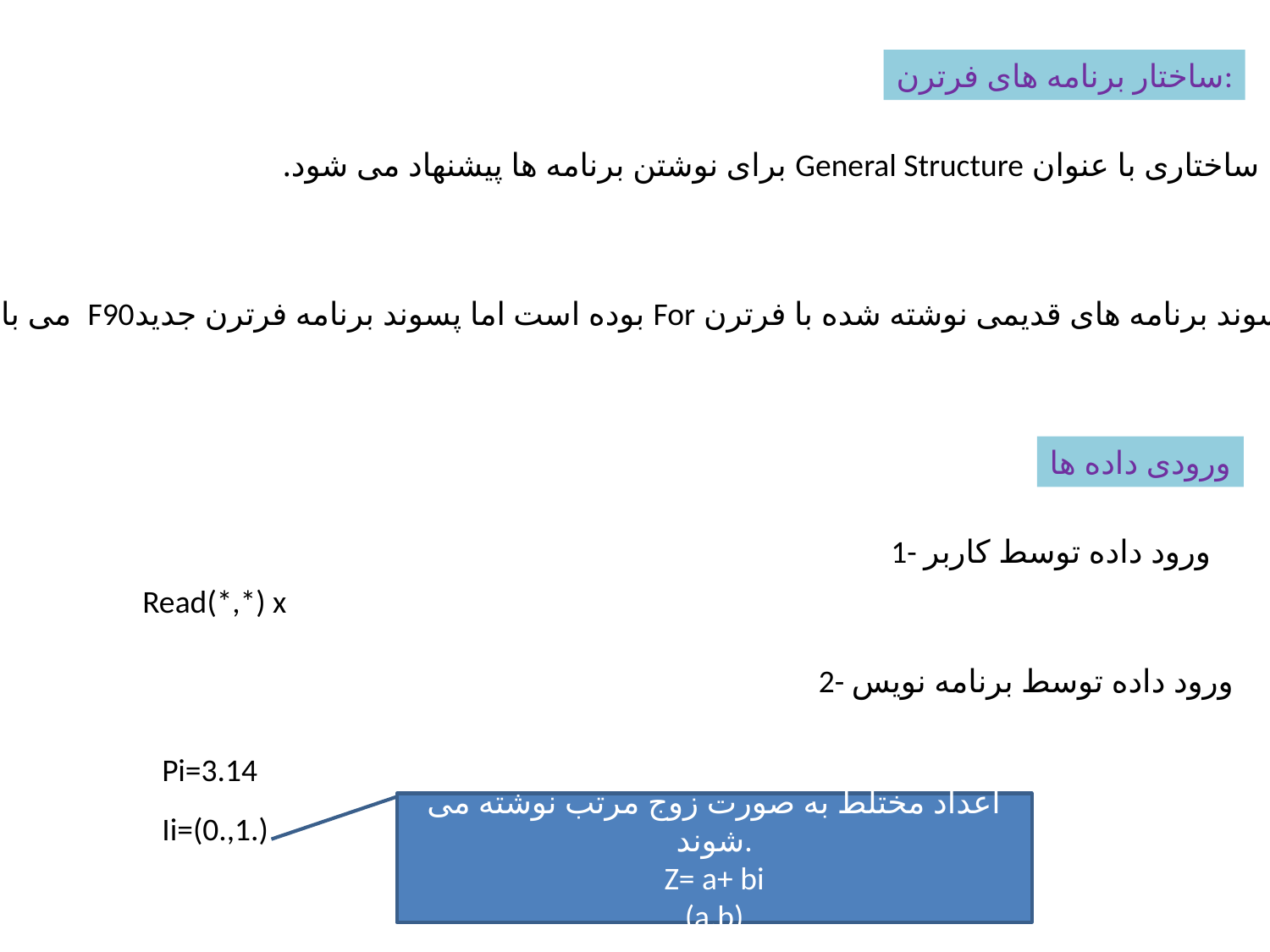

ساختار برنامه های فرترن:
ساختاری با عنوان General Structure برای نوشتن برنامه ها پیشنهاد می شود.
نکته : پسوند برنامه های قدیمی نوشته شده با فرترن For بوده است اما پسوند برنامه فرترن جدیدF90  می باشد
ورودی داده ها
1- ورود داده توسط کاربر
Read(*,*) x
2- ورود داده توسط برنامه نویس
Pi=3.14
اعداد مختلط به صورت زوج مرتب نوشته می شوند.
Z= a+ bi
(a,b)
Ii=(0.,1.)